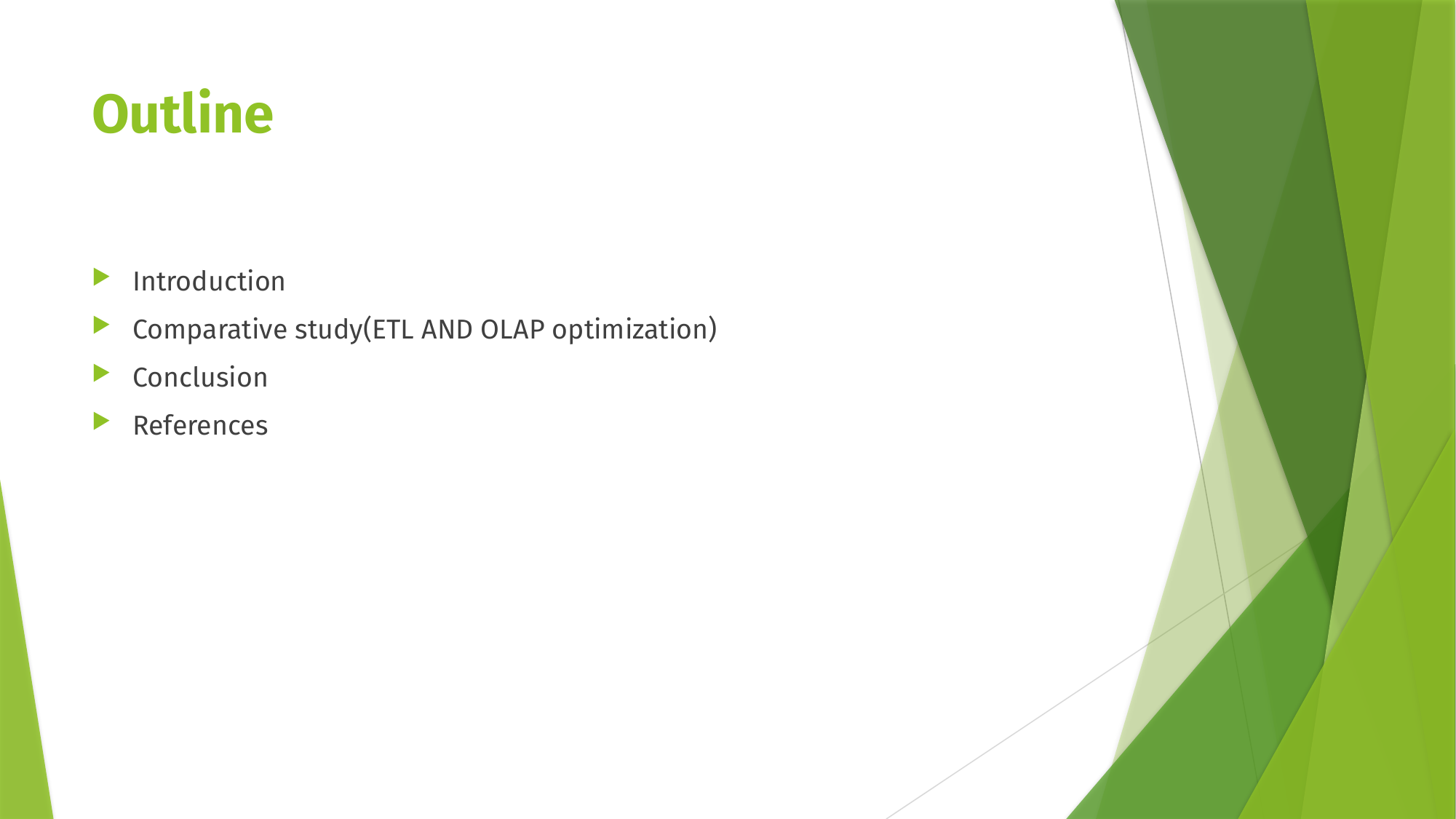

# Outline
Introduction
Comparative study(ETL AND OLAP optimization)
Conclusion
References